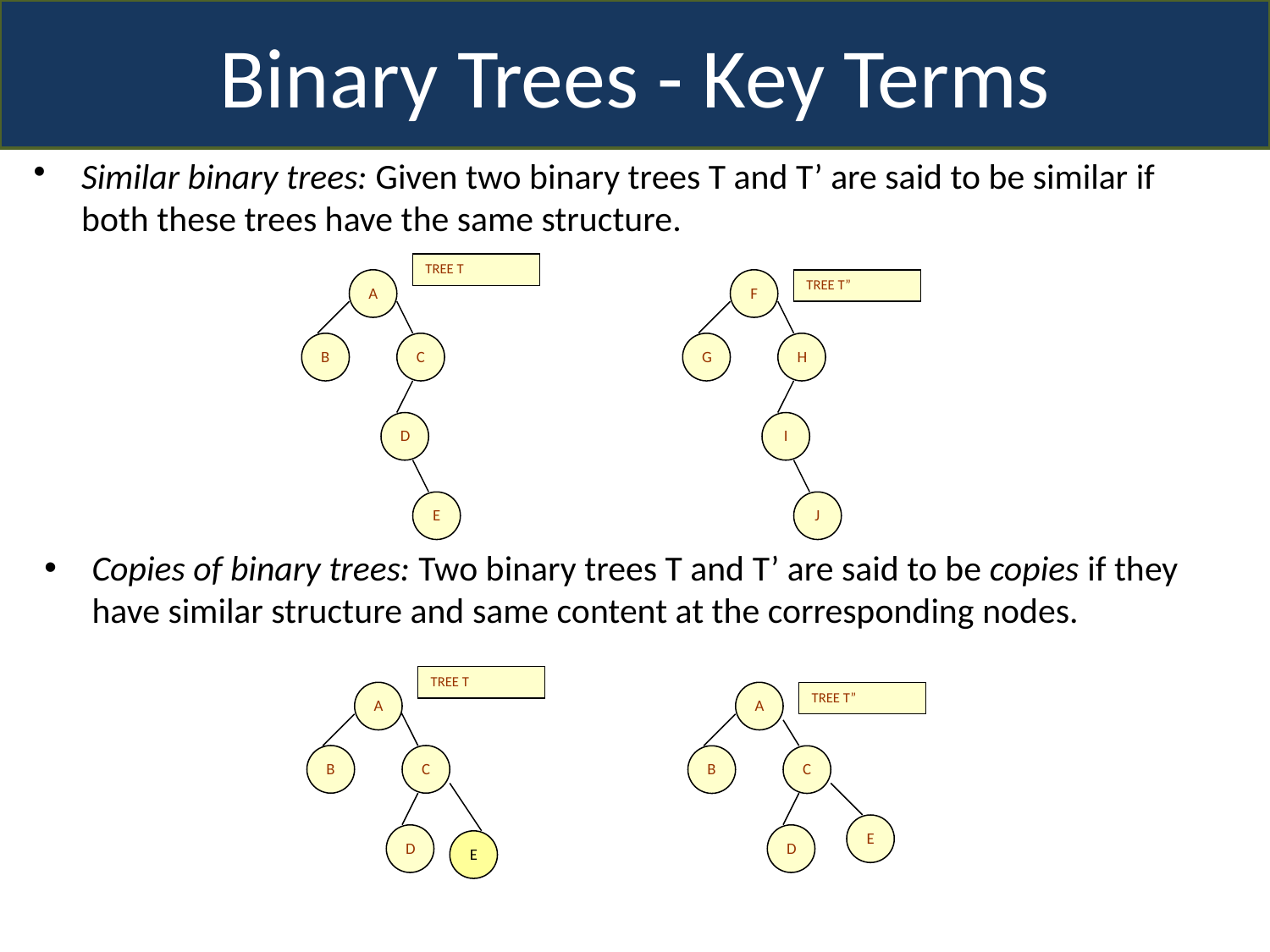

Binary Trees - Key Terms
Similar binary trees: Given two binary trees T and T’ are said to be similar if both these trees have the same structure.
TREE T
A

B
C

D

E
F
TREE T”

G
H

I

J
Copies of binary trees: Two binary trees T and T’ are said to be copies if they have similar structure and same content at the corresponding nodes.
TREE T
A
A
TREE T”

B
C
B
C

E
D
D
E